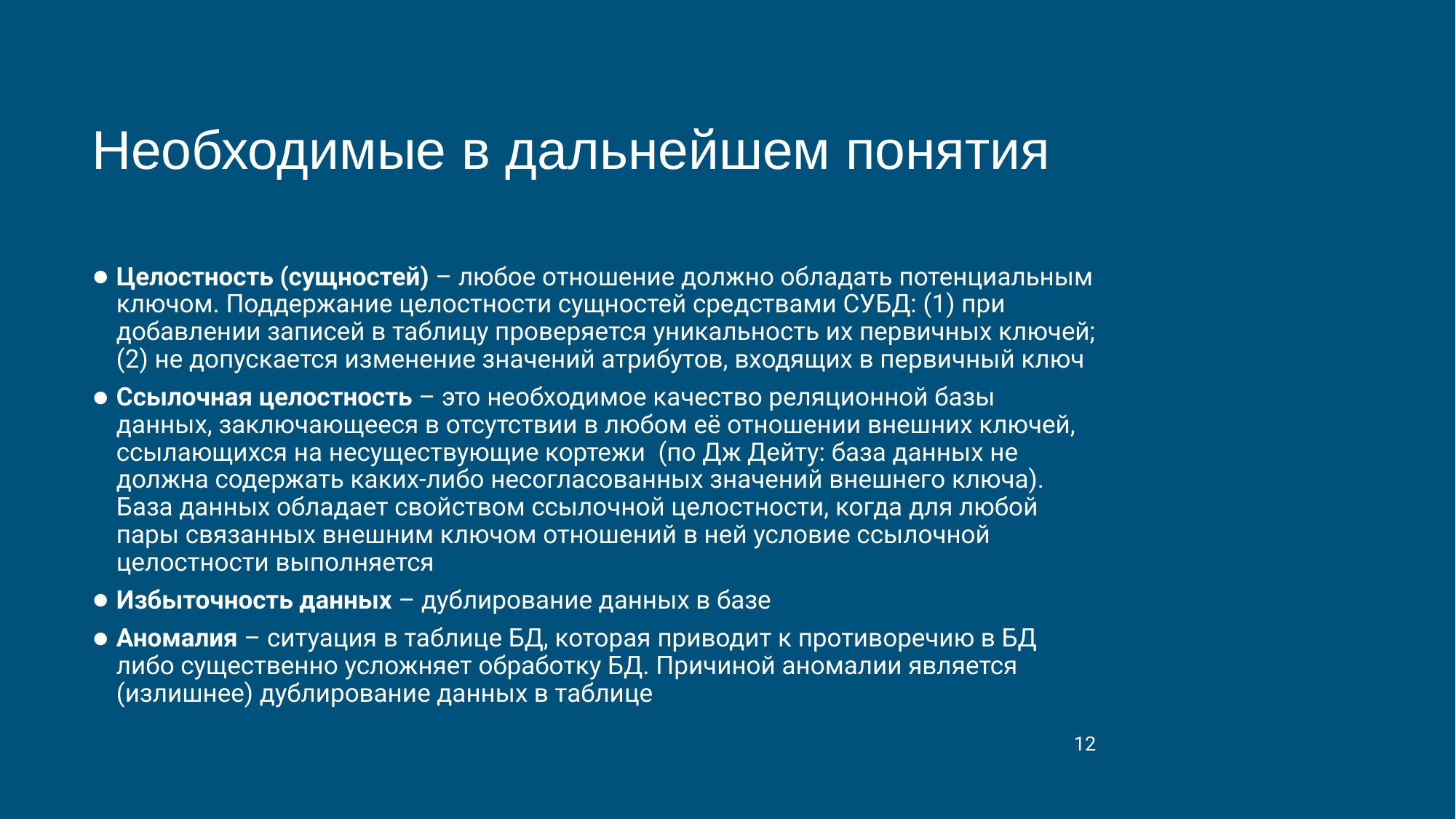

# Необходимые в дальнейшем понятия
Целостность (сущностей) – любое отношение должно обладать потенциальным ключом. Поддержание целостности сущностей средствами СУБД: (1) при добавлении записей в таблицу проверяется уникальность их первичных ключей; (2) не допускается изменение значений атрибутов, входящих в первичный ключ
Ссылочная целостность – это необходимое качество реляционной базы данных, заключающееся в отсутствии в любом её отношении внешних ключей, ссылающихся на несуществующие кортежи  (по Дж Дейту: база данных не должна содержать каких-либо несогласованных значений внешнего ключа). База данных обладает свойством ссылочной целостности, когда для любой пары связанных внешним ключом отношений в ней условие ссылочной целостности выполняется
Избыточность данных – дублирование данных в базе
Аномалия – ситуация в таблице БД, которая приводит к противоречию в БД либо существенно усложняет обработку БД. Причиной аномалии является (излишнее) дублирование данных в таблице
12